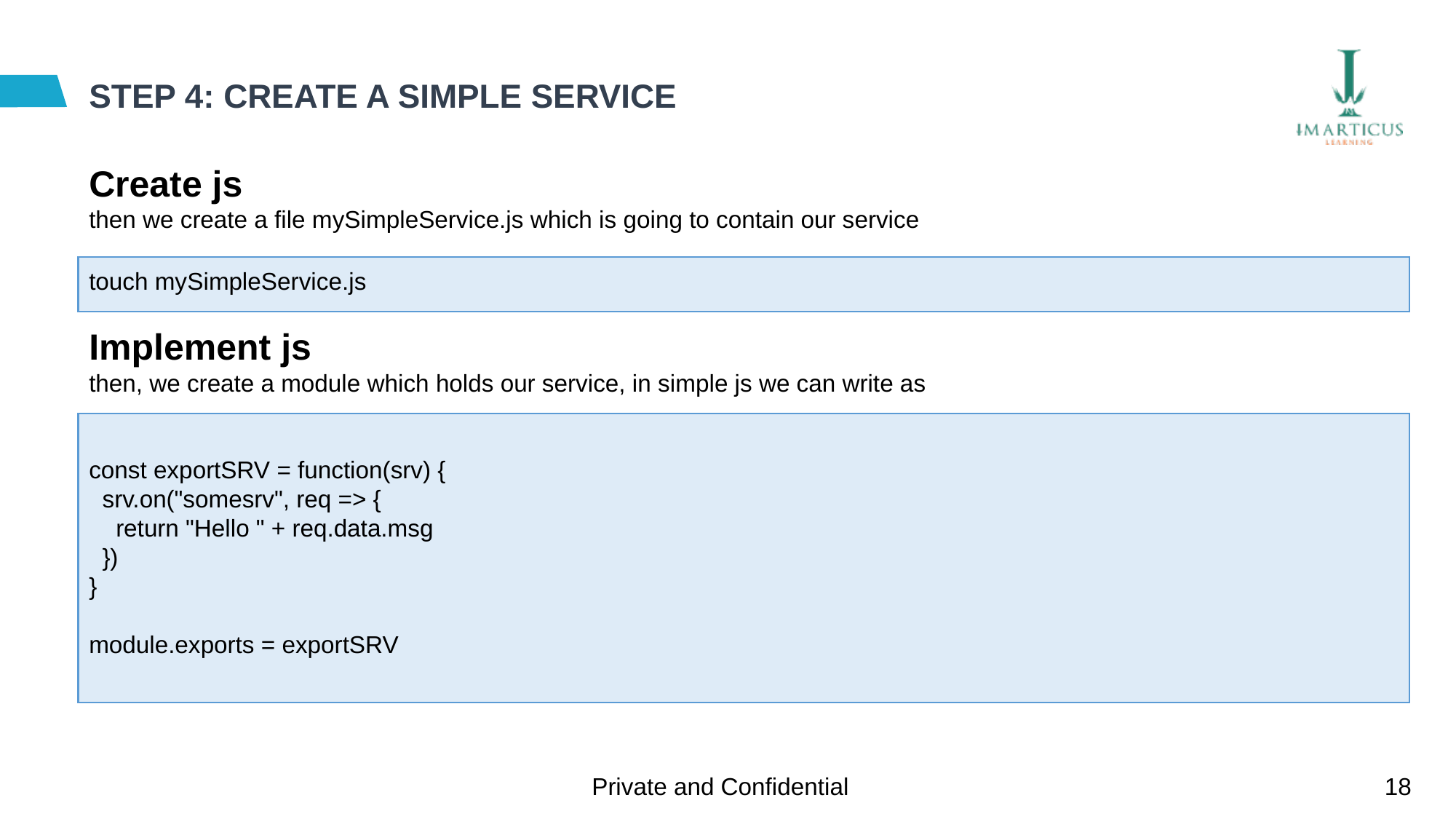

# STEP 4: CREATE A SIMPLE SERVICE
Create js
then we create a file mySimpleService.js which is going to contain our service

touch mySimpleService.js

Implement js
then, we create a module which holds our service, in simple js we can write as

const exportSRV = function(srv) {
  srv.on("somesrv", req => {
    return "Hello " + req.data.msg
  })
}

module.exports = exportSRV